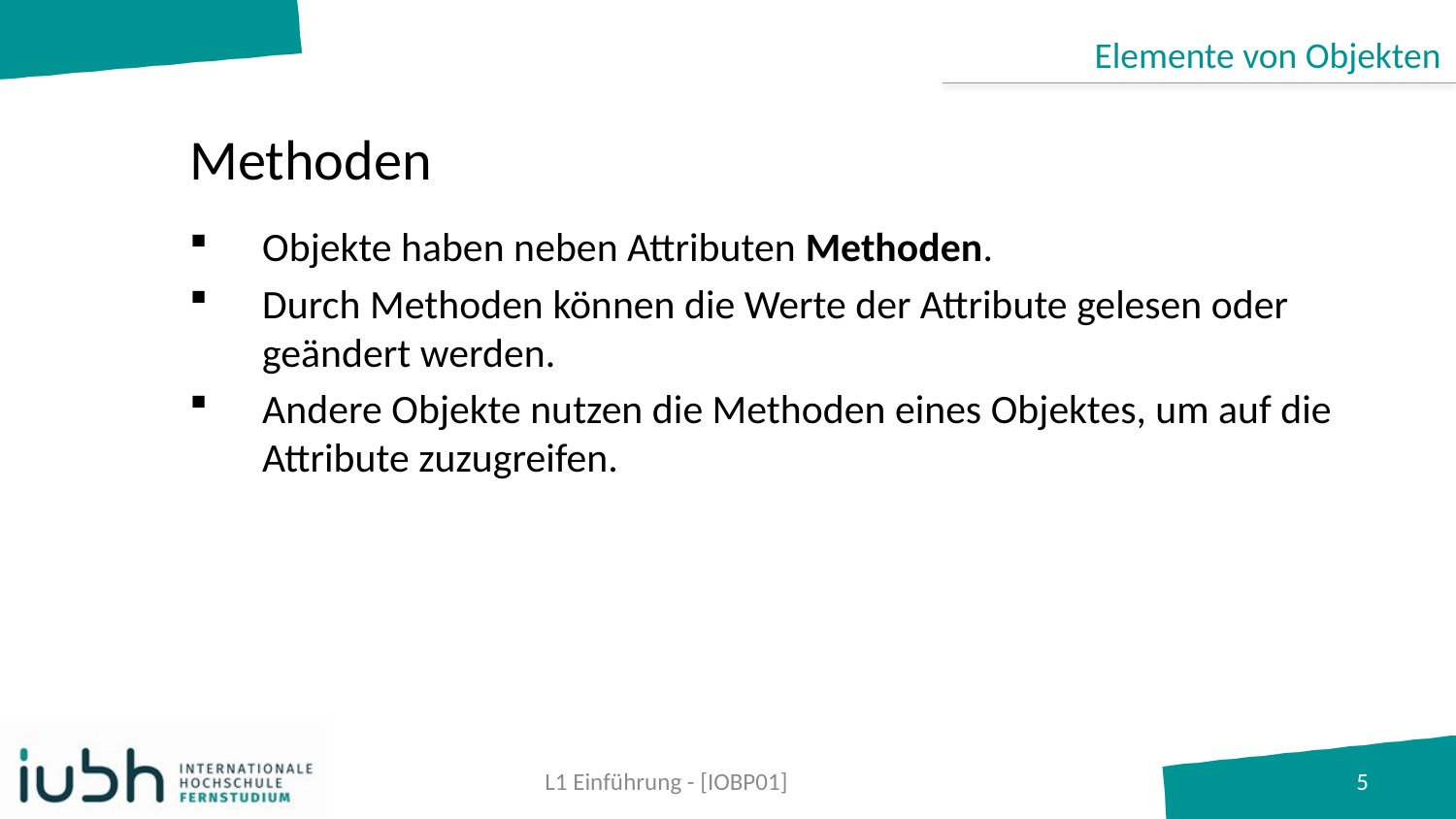

Elemente von Objekten

# Methoden
Objekte haben neben Attributen Methoden.
Durch Methoden können die Werte der Attribute gelesen oder geändert werden.
Andere Objekte nutzen die Methoden eines Objektes, um auf die Attribute zuzugreifen.

L1 Einführung - [IOBP01]
5